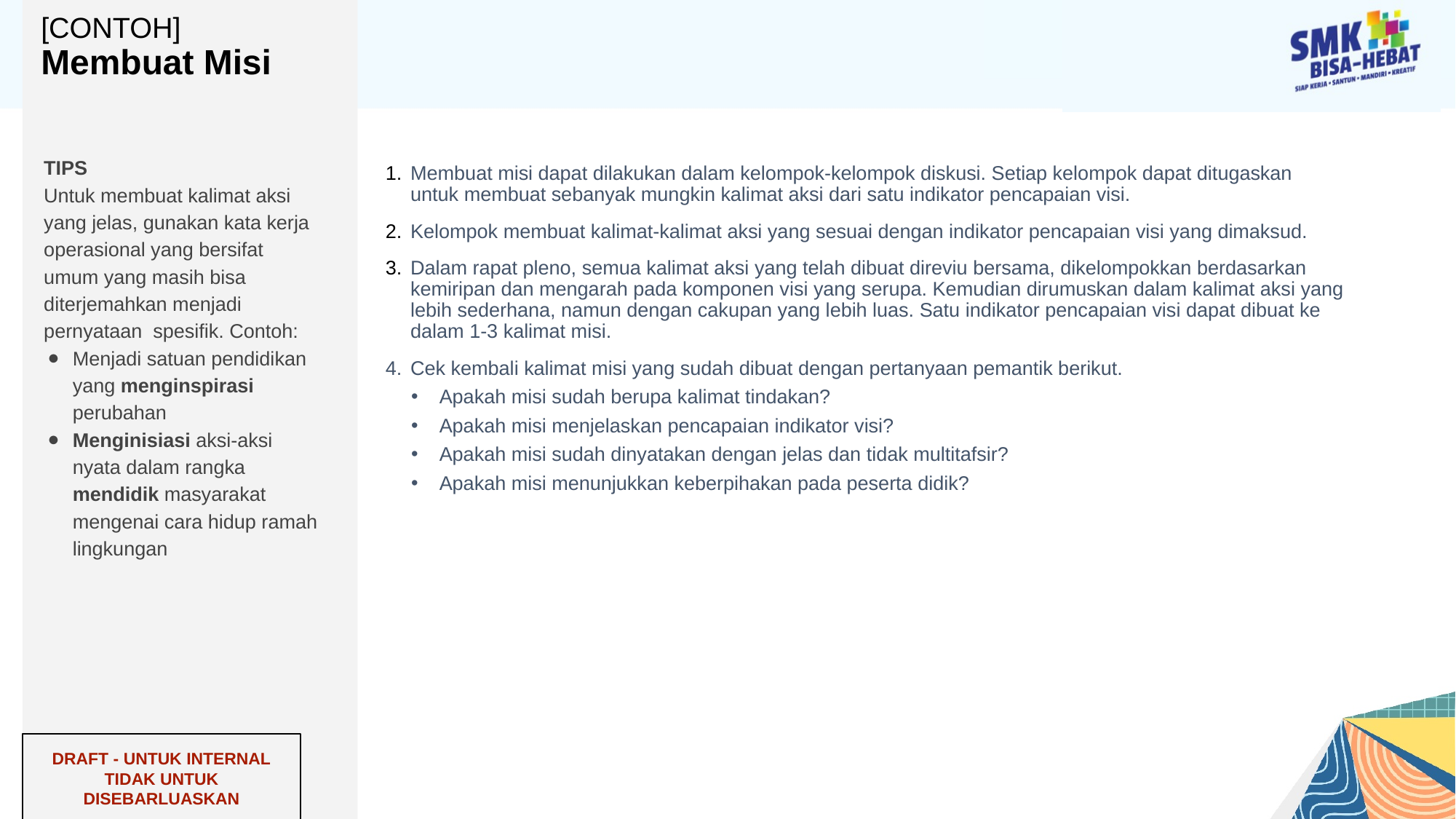

# [CONTOH]
Membuat Misi
TIPS
Untuk membuat kalimat aksi yang jelas, gunakan kata kerja operasional yang bersifat umum yang masih bisa diterjemahkan menjadi pernyataan  spesifik. Contoh:
Menjadi satuan pendidikan yang menginspirasi perubahan
Menginisiasi aksi-aksi  nyata dalam rangka mendidik masyarakat mengenai cara hidup ramah lingkungan

Membuat misi dapat dilakukan dalam kelompok-kelompok diskusi. Setiap kelompok dapat ditugaskan untuk membuat sebanyak mungkin kalimat aksi dari satu indikator pencapaian visi.
Kelompok membuat kalimat-kalimat aksi yang sesuai dengan indikator pencapaian visi yang dimaksud.
Dalam rapat pleno, semua kalimat aksi yang telah dibuat direviu bersama, dikelompokkan berdasarkan kemiripan dan mengarah pada komponen visi yang serupa. Kemudian dirumuskan dalam kalimat aksi yang lebih sederhana, namun dengan cakupan yang lebih luas. Satu indikator pencapaian visi dapat dibuat ke dalam 1-3 kalimat misi.
Cek kembali kalimat misi yang sudah dibuat dengan pertanyaan pemantik berikut.
Apakah misi sudah berupa kalimat tindakan?
Apakah misi menjelaskan pencapaian indikator visi?
Apakah misi sudah dinyatakan dengan jelas dan tidak multitafsir?
Apakah misi menunjukkan keberpihakan pada peserta didik?
DRAFT - UNTUK INTERNAL
TIDAK UNTUK DISEBARLUASKAN
17